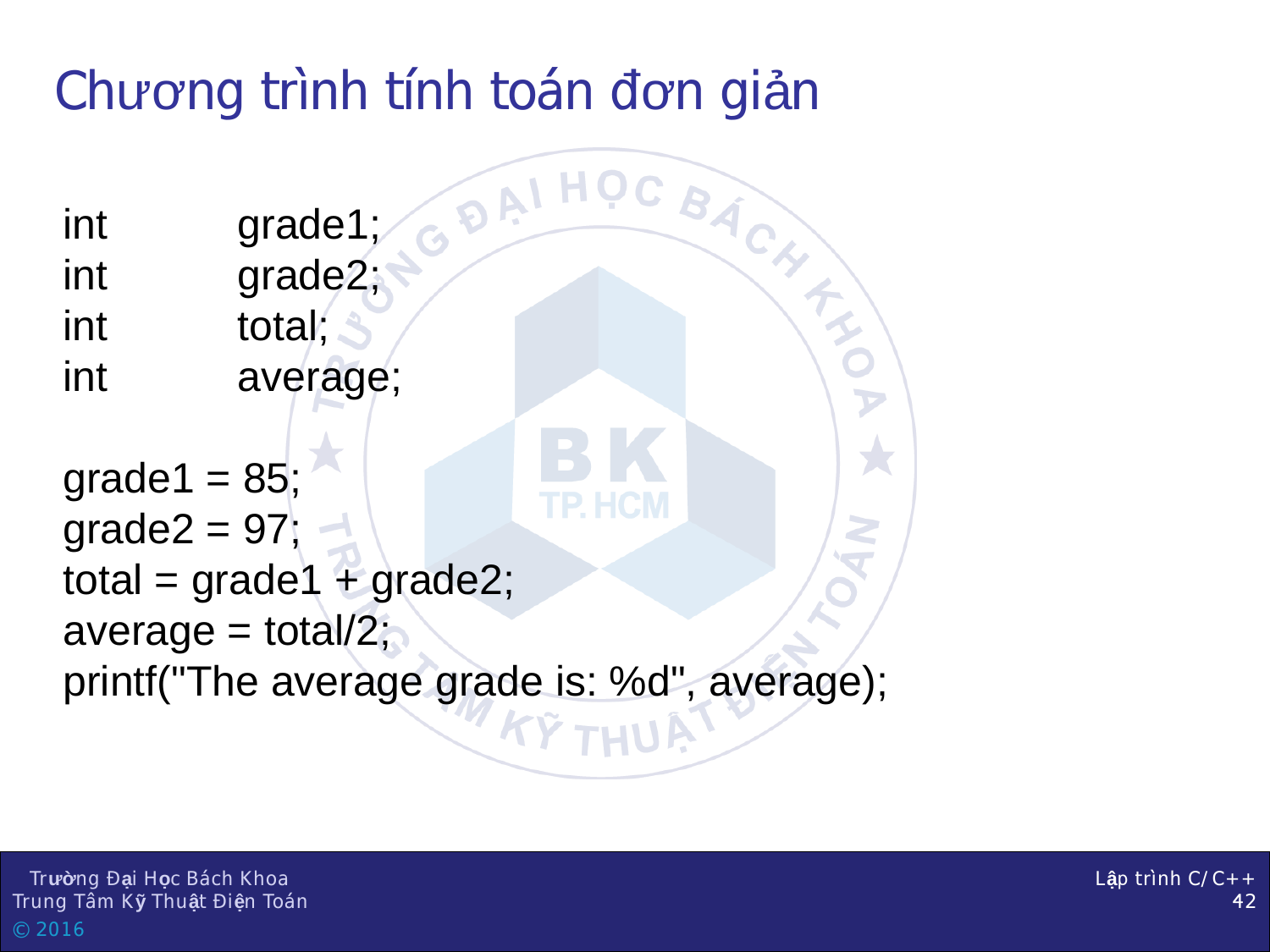

# Chương trình tính toán đơn giản
int		grade1;
int		grade2;
int		total;
int		average;

grade1 = 85;
grade2 = 97;
total = grade1 + grade2;
average = total/2;
printf("The average grade is: %d", average);